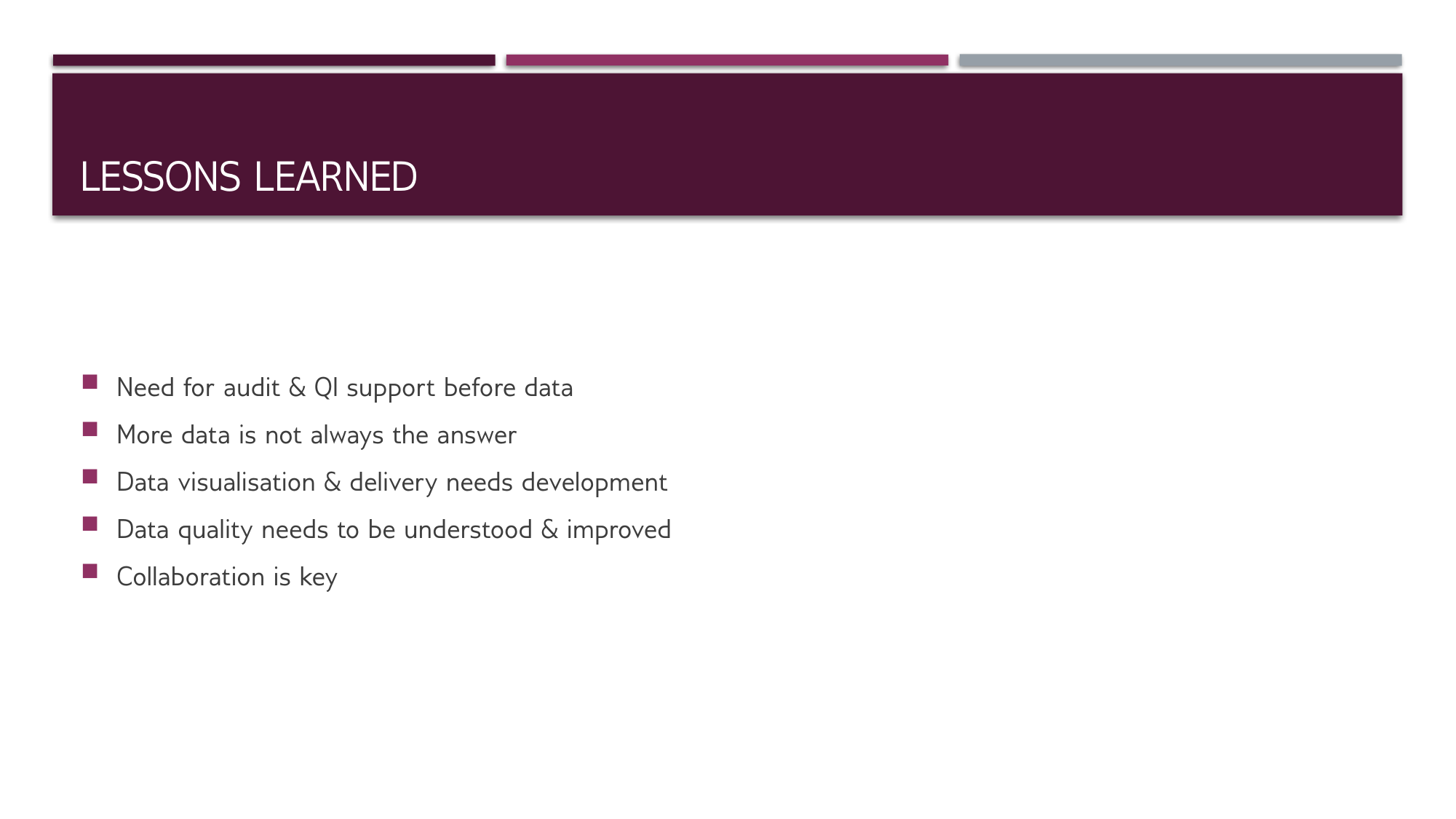

# Lessons learned
Need for audit & QI support before data
More data is not always the answer
Data visualisation & delivery needs development
Data quality needs to be understood & improved
Collaboration is key